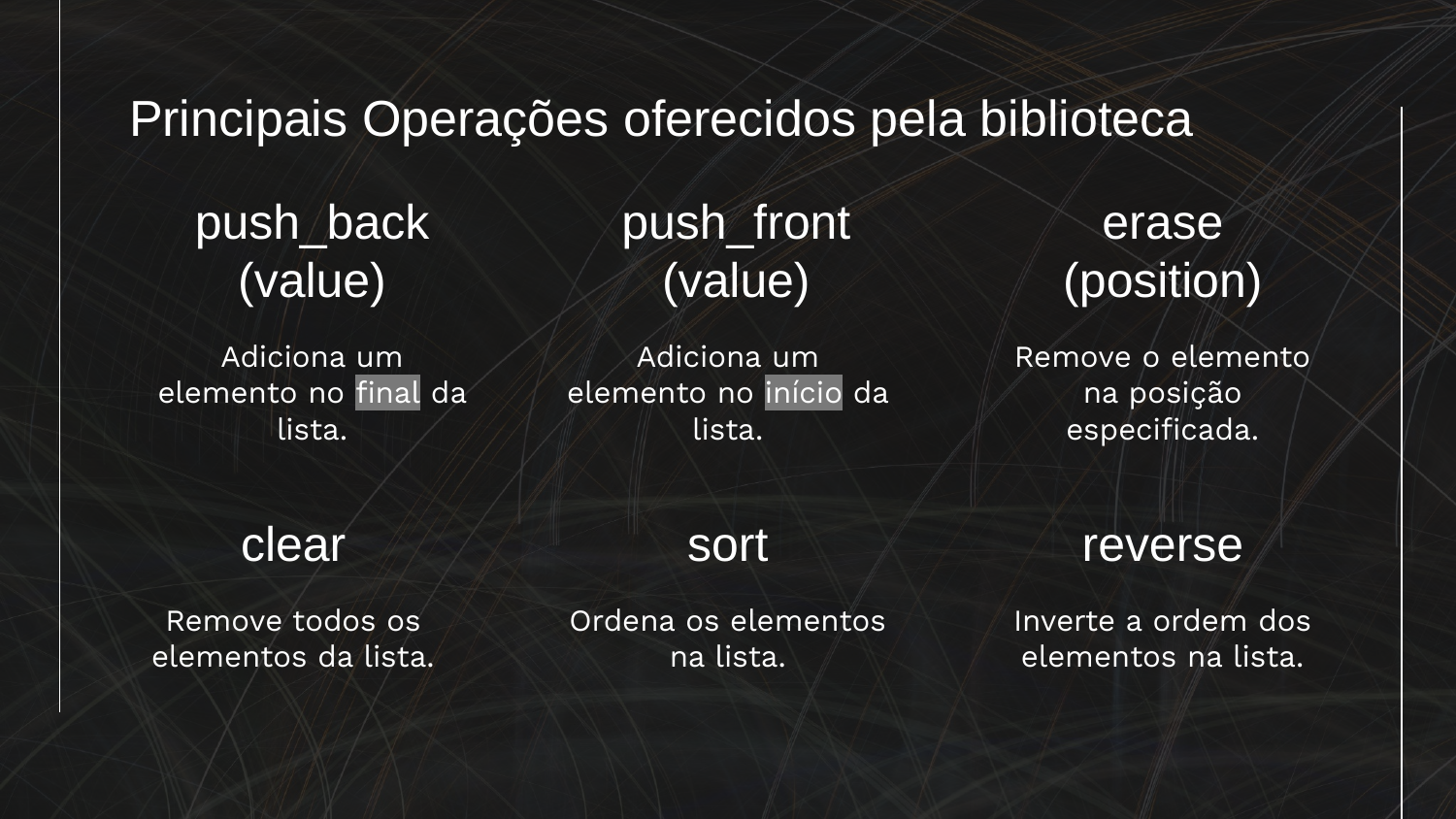

# Principais Operações oferecidos pela biblioteca
push_back
(value)
push_front (value)
erase
(position)
Adiciona um elemento no final da lista.
Adiciona um elemento no início da lista.
Remove o elemento na posição especificada.
clear
sort
reverse
Remove todos os elementos da lista.
Ordena os elementos na lista.
Inverte a ordem dos elementos na lista.